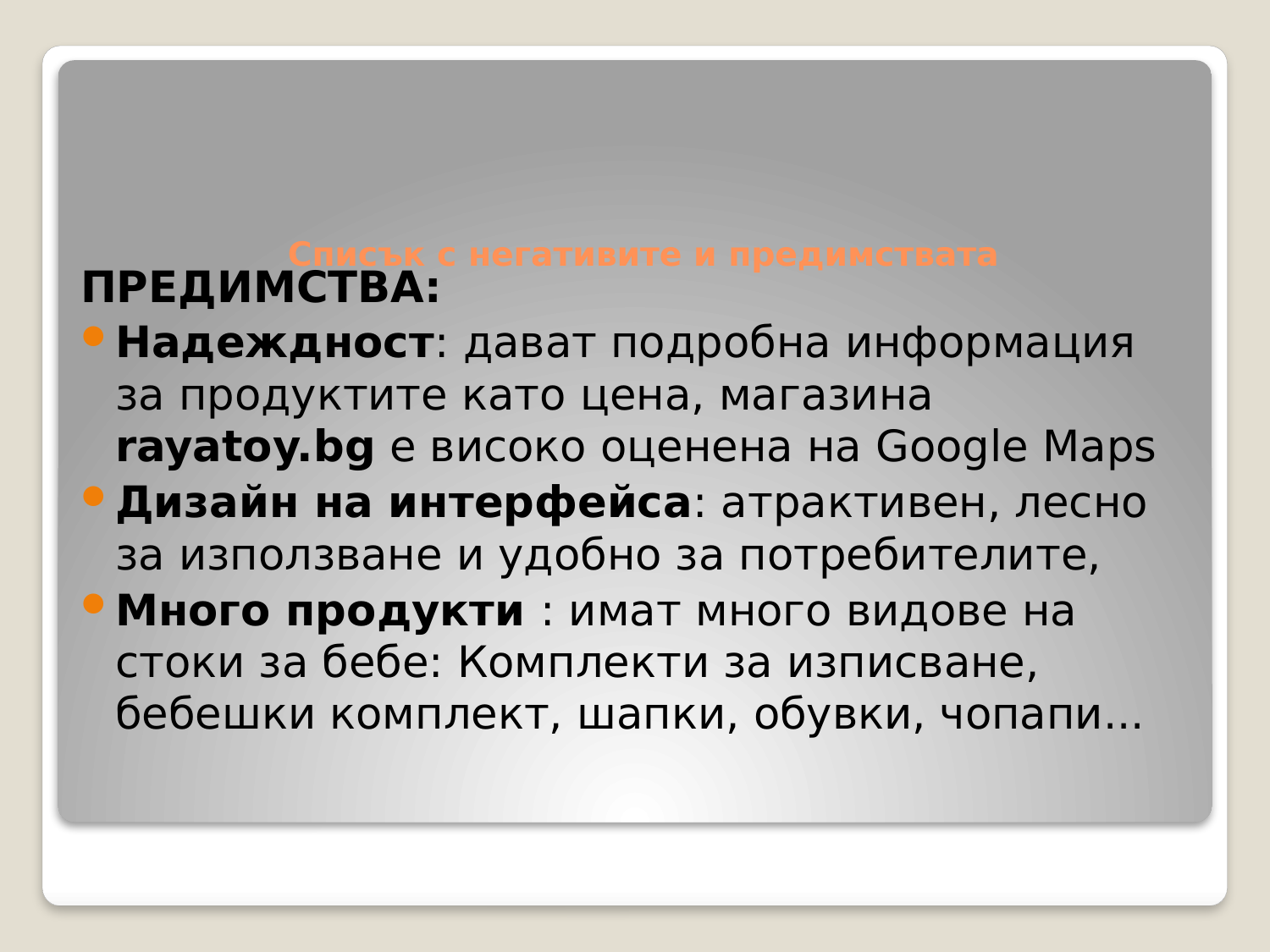

# Списък с негативите и предимствата
Предимства:
Надеждност: дават подробна информация за продуктите като цена, магазина rayatoy.bg е високо оценена на Google Maps
Дизайн на интерфейса: атрактивен, лесно за използване и удобно за потребителите,
Много продукти : имат много видове на стоки за бебе: Комплекти за изписване, бебешки комплект, шапки, обувки, чопапи...